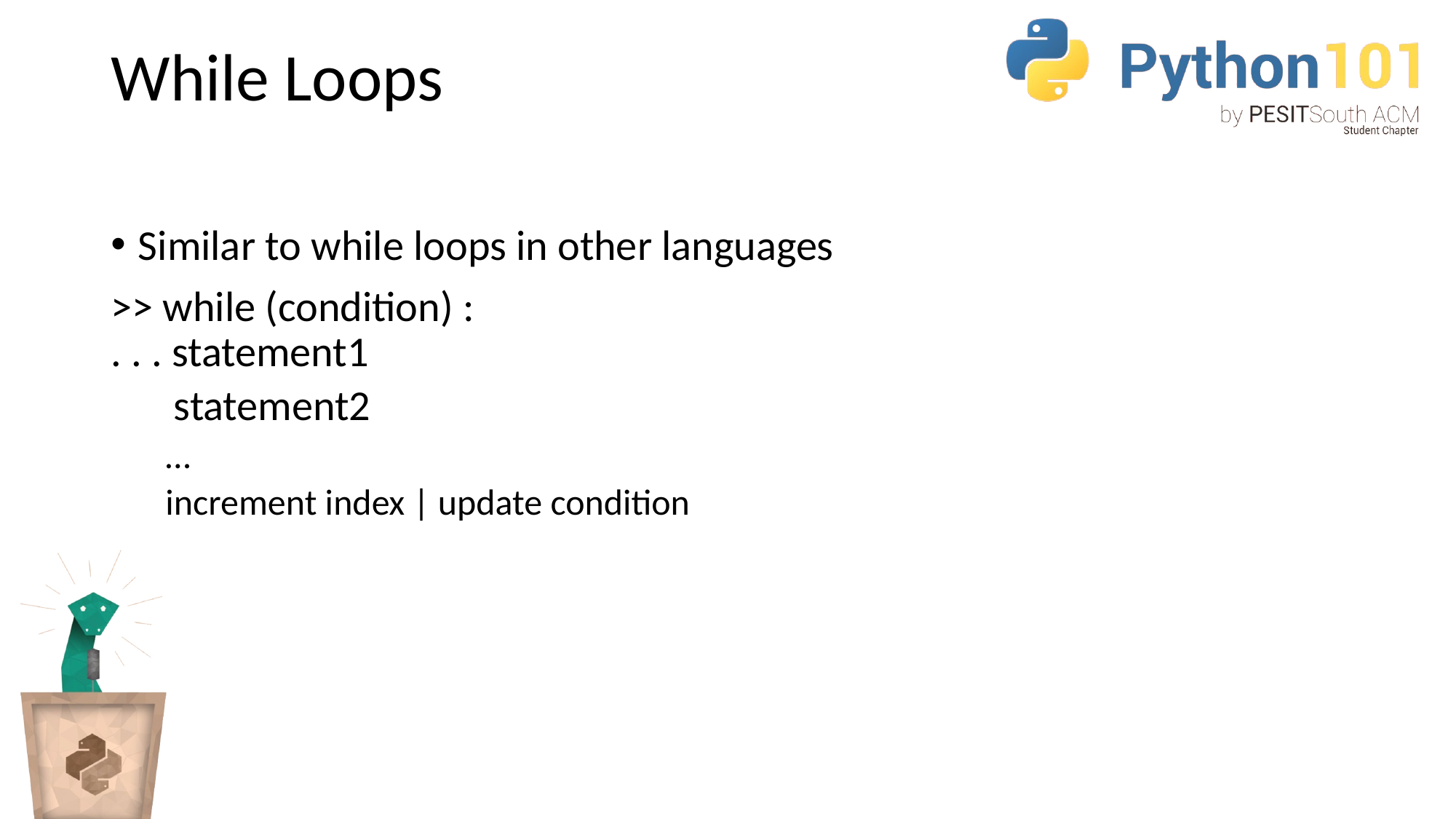

# While Loops
Similar to while loops in other languages
>> while (condition) :
. . . statement1
 statement2
…
increment index | update condition